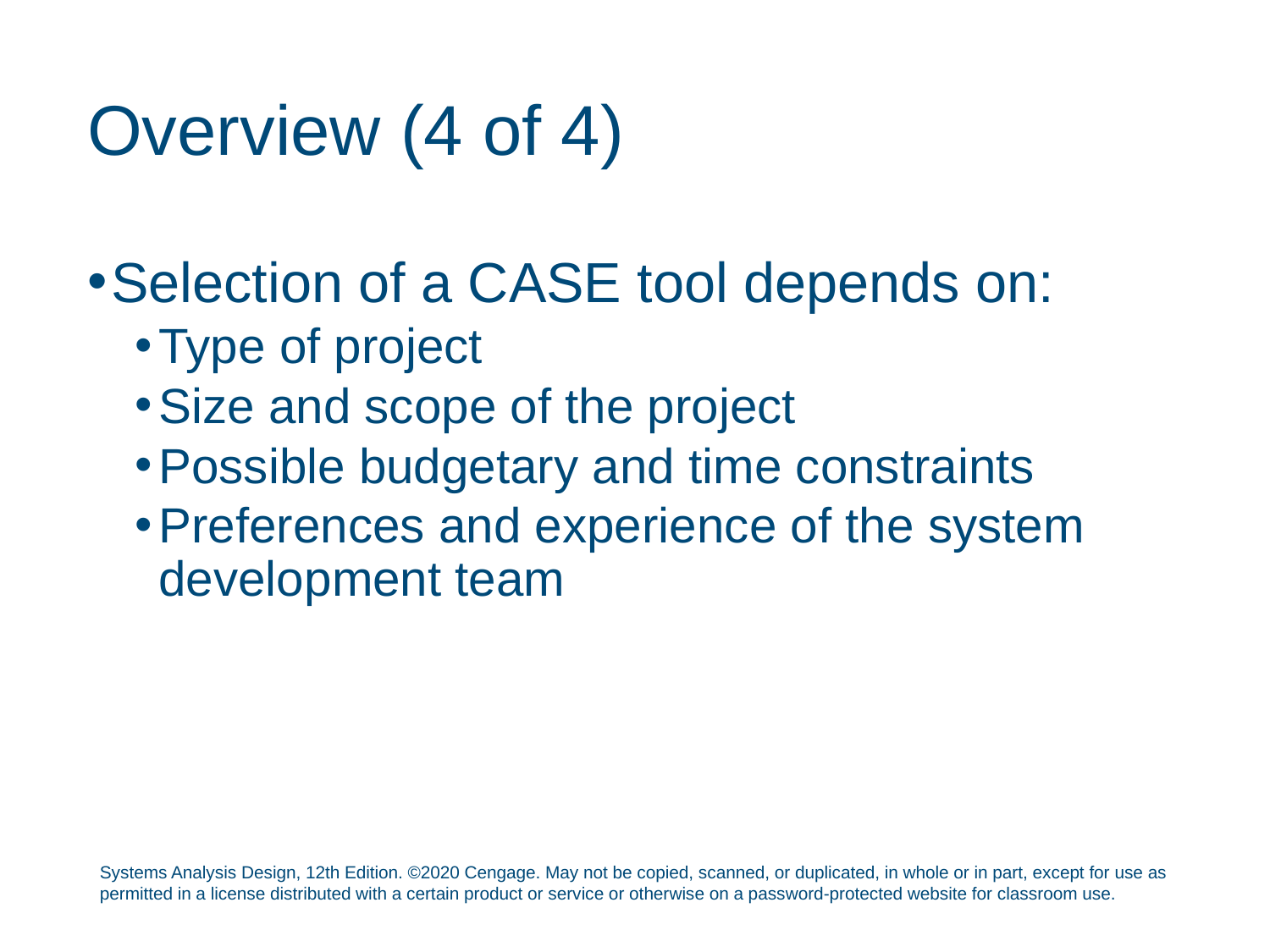

# Overview (4 of 4)
Selection of a CASE tool depends on:
Type of project
Size and scope of the project
Possible budgetary and time constraints
Preferences and experience of the system development team

Systems Analysis Design, 12th Edition. ©2020 Cengage. May not be copied, scanned, or duplicated, in whole or in part, except for use as permitted in a license distributed with a certain product or service or otherwise on a password-protected website for classroom use.